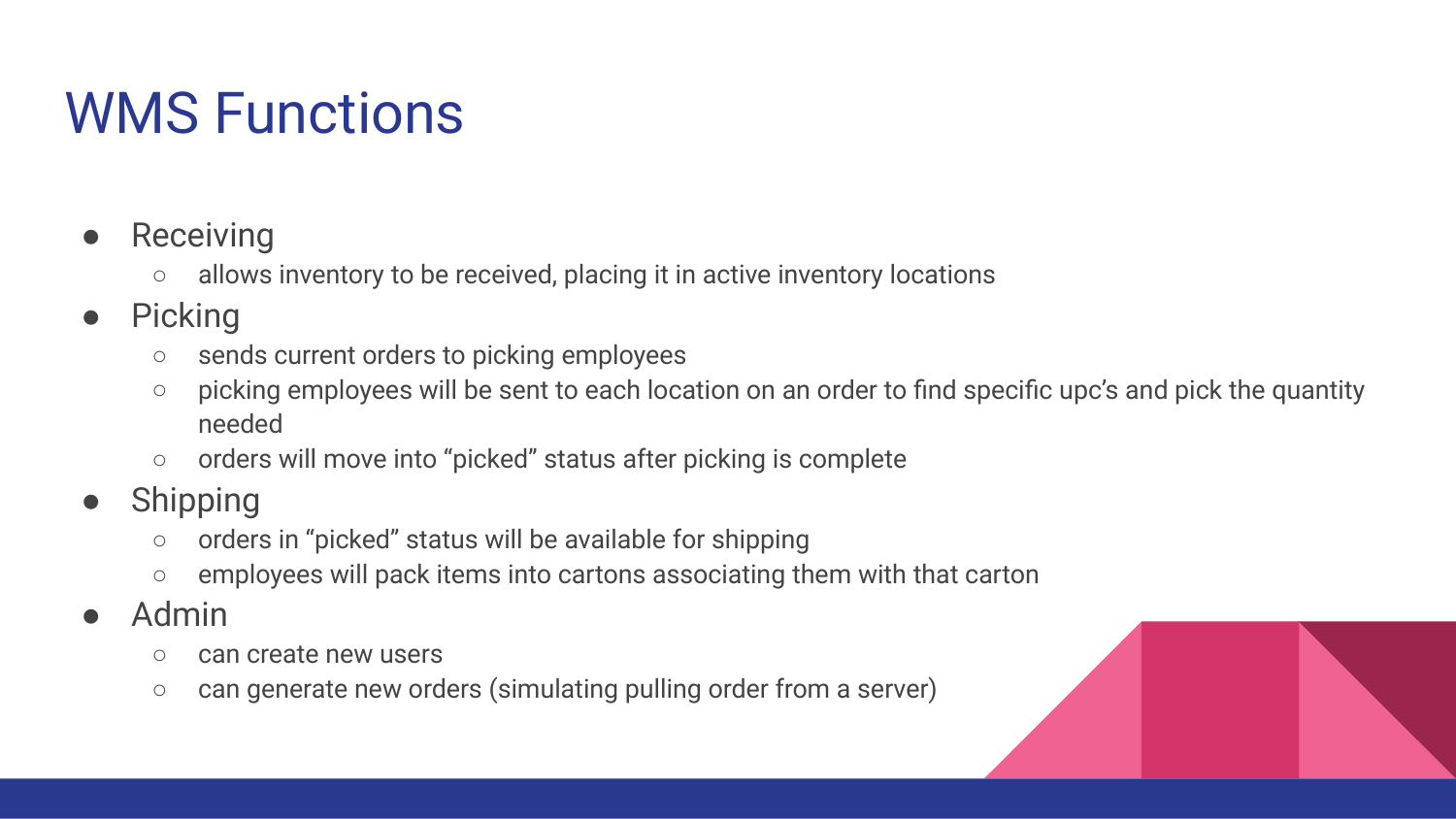

# WMS Functions
Receiving
allows inventory to be received, placing it in active inventory locations
Picking
sends current orders to picking employees
picking employees will be sent to each location on an order to find specific upc’s and pick the quantity needed
orders will move into “picked” status after picking is complete
Shipping
orders in “picked” status will be available for shipping
employees will pack items into cartons associating them with that carton
Admin
can create new users
can generate new orders (simulating pulling order from a server)